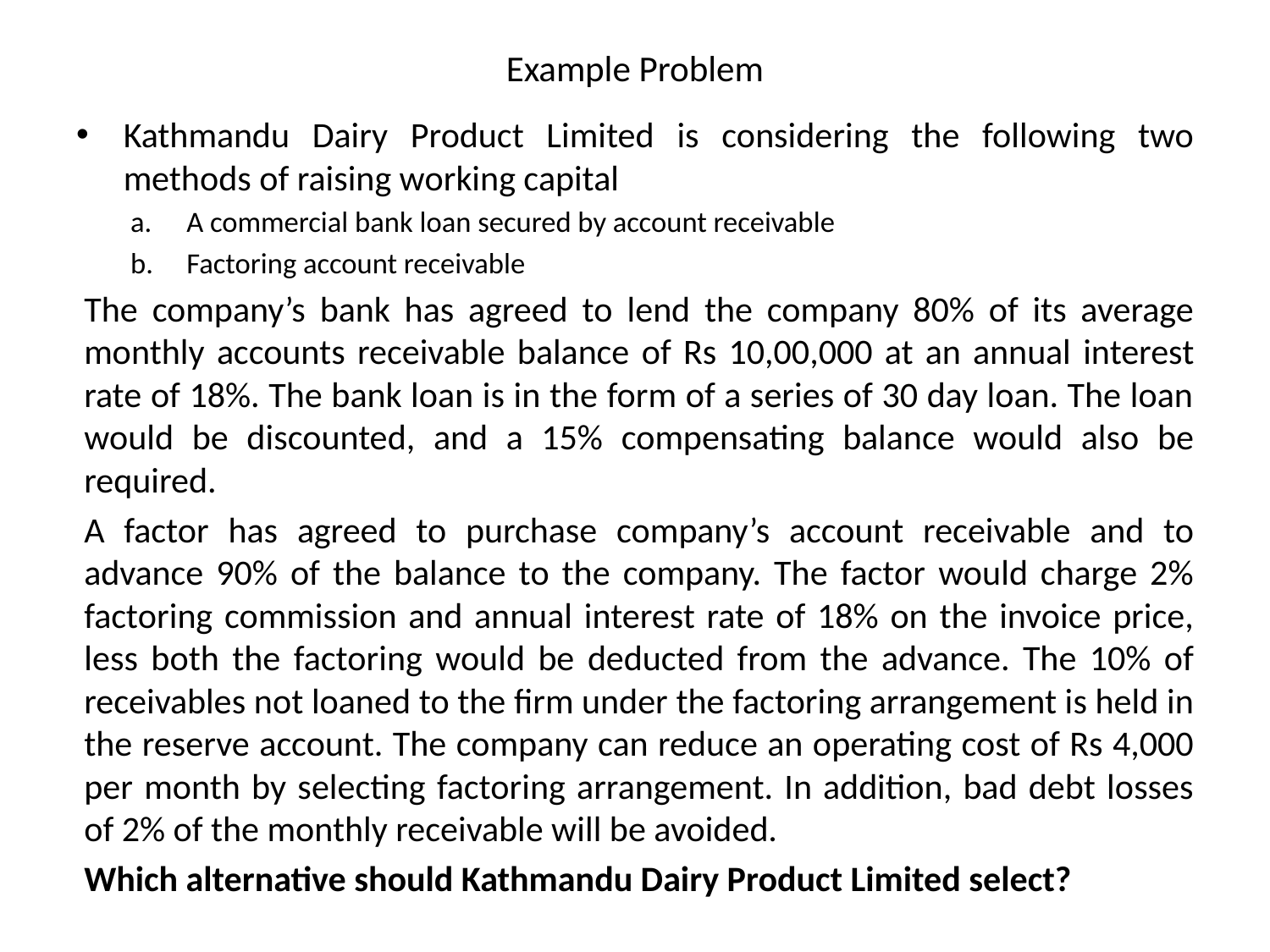

# Example Problem
Kathmandu Dairy Product Limited is considering the following two methods of raising working capital
A commercial bank loan secured by account receivable
Factoring account receivable
The company’s bank has agreed to lend the company 80% of its average monthly accounts receivable balance of Rs 10,00,000 at an annual interest rate of 18%. The bank loan is in the form of a series of 30 day loan. The loan would be discounted, and a 15% compensating balance would also be required.
A factor has agreed to purchase company’s account receivable and to advance 90% of the balance to the company. The factor would charge 2% factoring commission and annual interest rate of 18% on the invoice price, less both the factoring would be deducted from the advance. The 10% of receivables not loaned to the firm under the factoring arrangement is held in the reserve account. The company can reduce an operating cost of Rs 4,000 per month by selecting factoring arrangement. In addition, bad debt losses of 2% of the monthly receivable will be avoided.
Which alternative should Kathmandu Dairy Product Limited select?